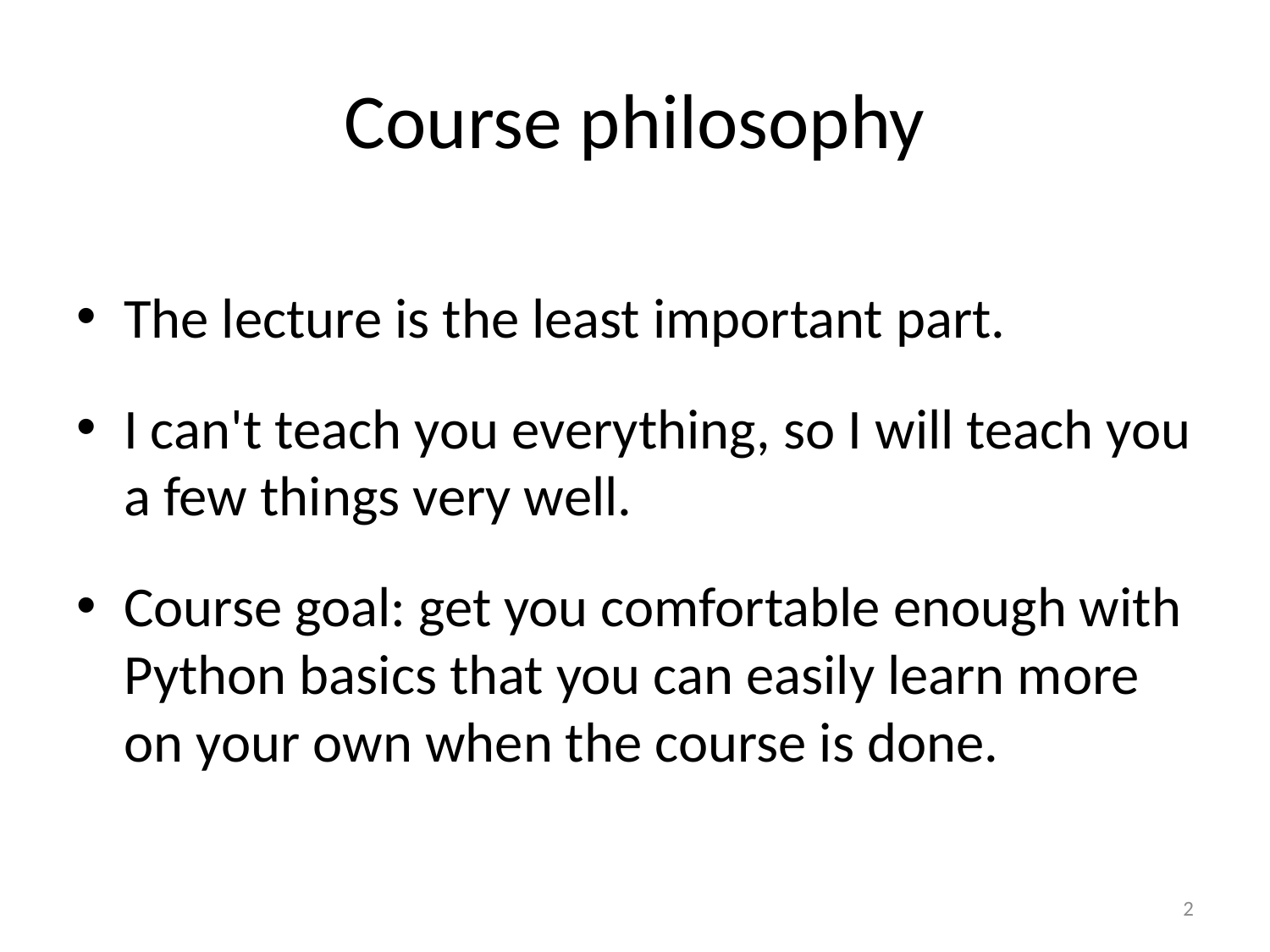

# Course philosophy
The lecture is the least important part.
I can't teach you everything, so I will teach you a few things very well.
Course goal: get you comfortable enough with Python basics that you can easily learn more on your own when the course is done.

2